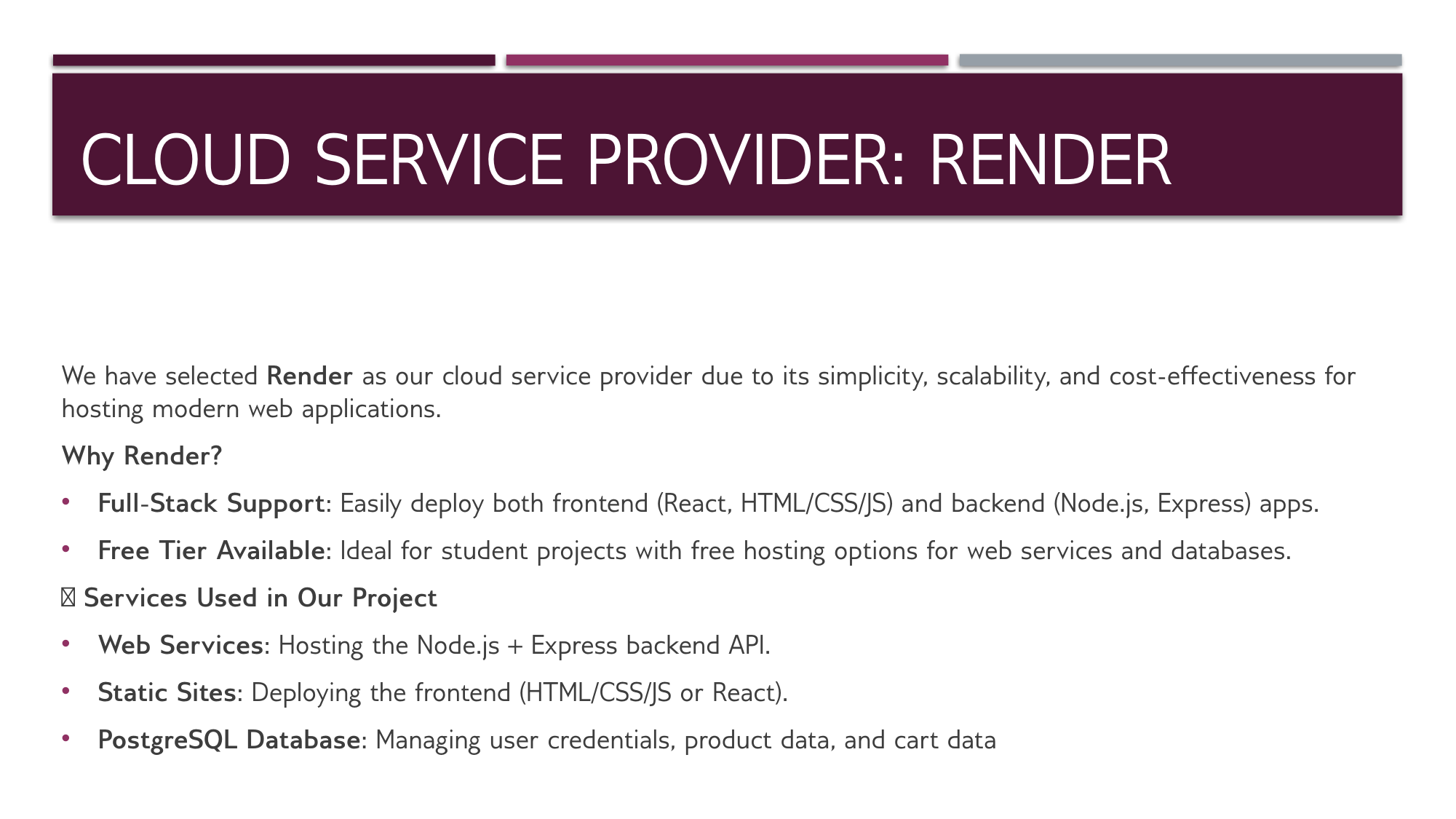

# Cloud Service Provider: Render
We have selected Render as our cloud service provider due to its simplicity, scalability, and cost-effectiveness for hosting modern web applications.
Why Render?
Full-Stack Support: Easily deploy both frontend (React, HTML/CSS/JS) and backend (Node.js, Express) apps.
Free Tier Available: Ideal for student projects with free hosting options for web services and databases.
🧩 Services Used in Our Project
Web Services: Hosting the Node.js + Express backend API.
Static Sites: Deploying the frontend (HTML/CSS/JS or React).
PostgreSQL Database: Managing user credentials, product data, and cart data